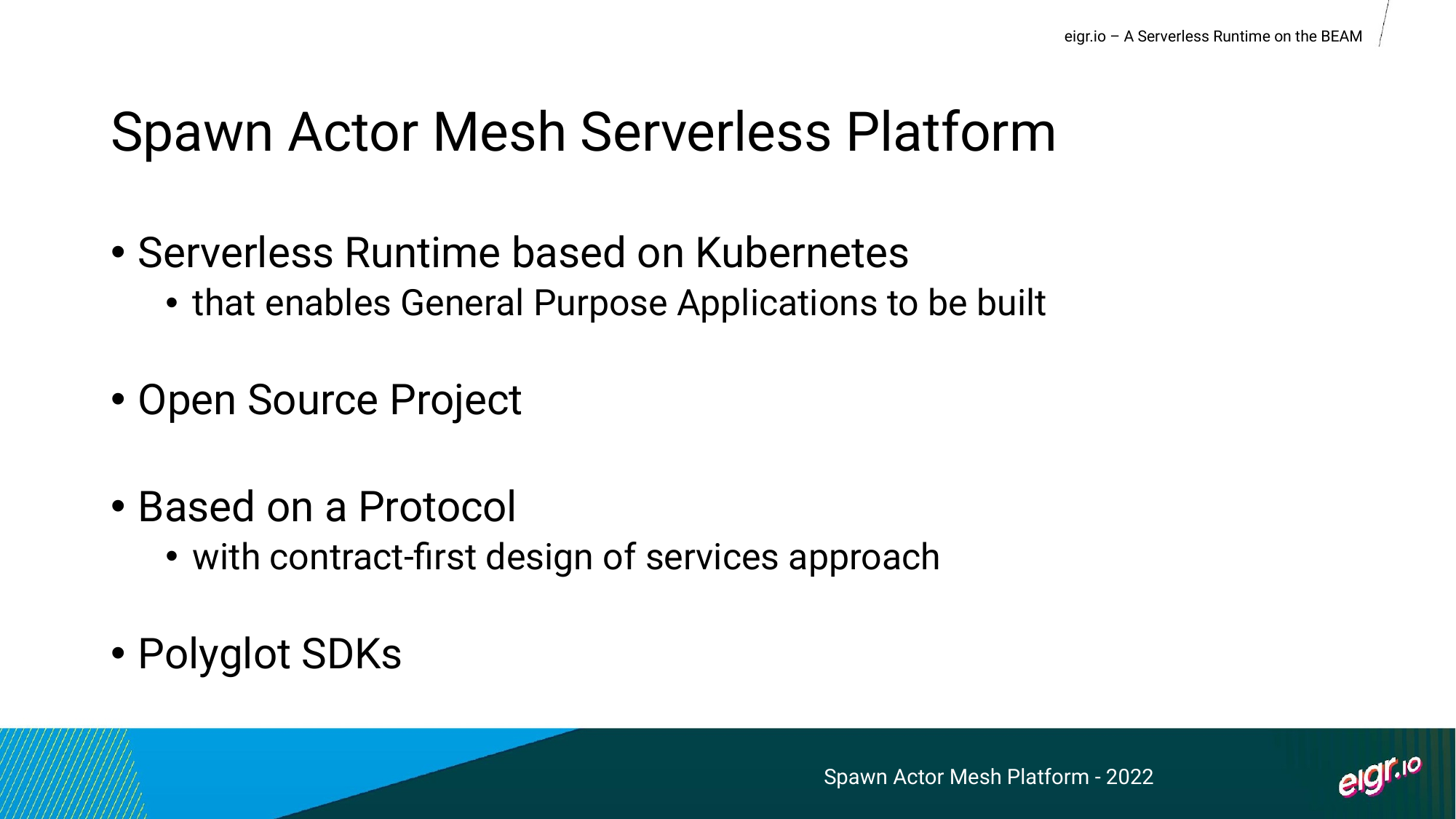

eigr.io – A Serverless Runtime on the BEAM

# Spawn Actor Mesh Serverless Platform
Serverless Runtime based on Kubernetes
that enables General Purpose Applications to be built
Open Source Project
Based on a Protocol
with contract-first design of services approach
Polyglot SDKs

Spawn Actor Mesh Platform - 2022